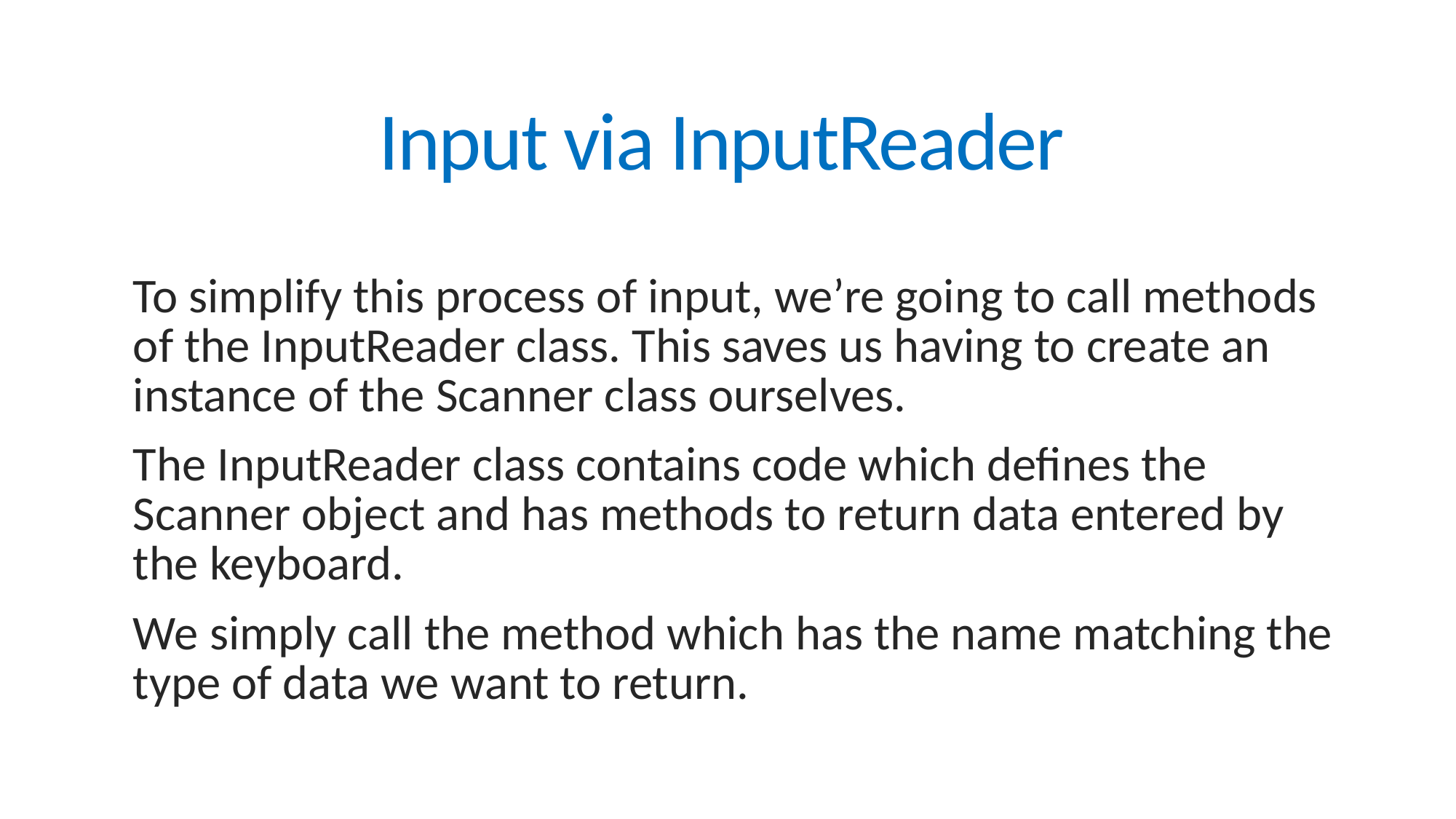

# Input via InputReader
To simplify this process of input, we’re going to call methods of the InputReader class. This saves us having to create an instance of the Scanner class ourselves.
The InputReader class contains code which defines the Scanner object and has methods to return data entered by the keyboard.
We simply call the method which has the name matching the type of data we want to return.